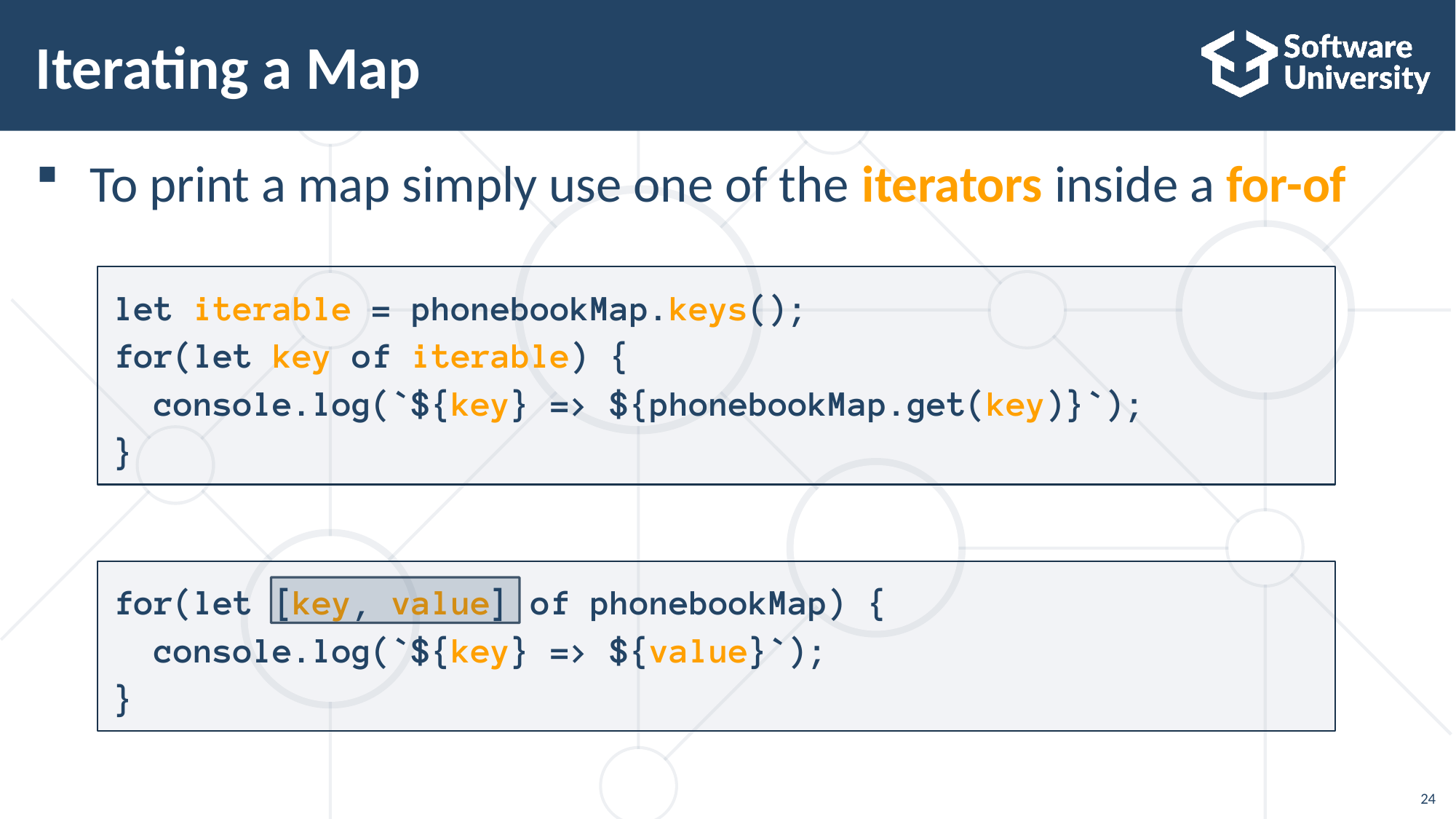

# Iterating a Map
To print a map simply use one of the iterators inside a for-of
let iterable = phonebookMap.keys();
for(let key of iterable) {
  console.log(`${key} => ${phonebookMap.get(key)}`);
}
for(let [key, value] of phonebookMap) {
  console.log(`${key} => ${value}`);
}

24